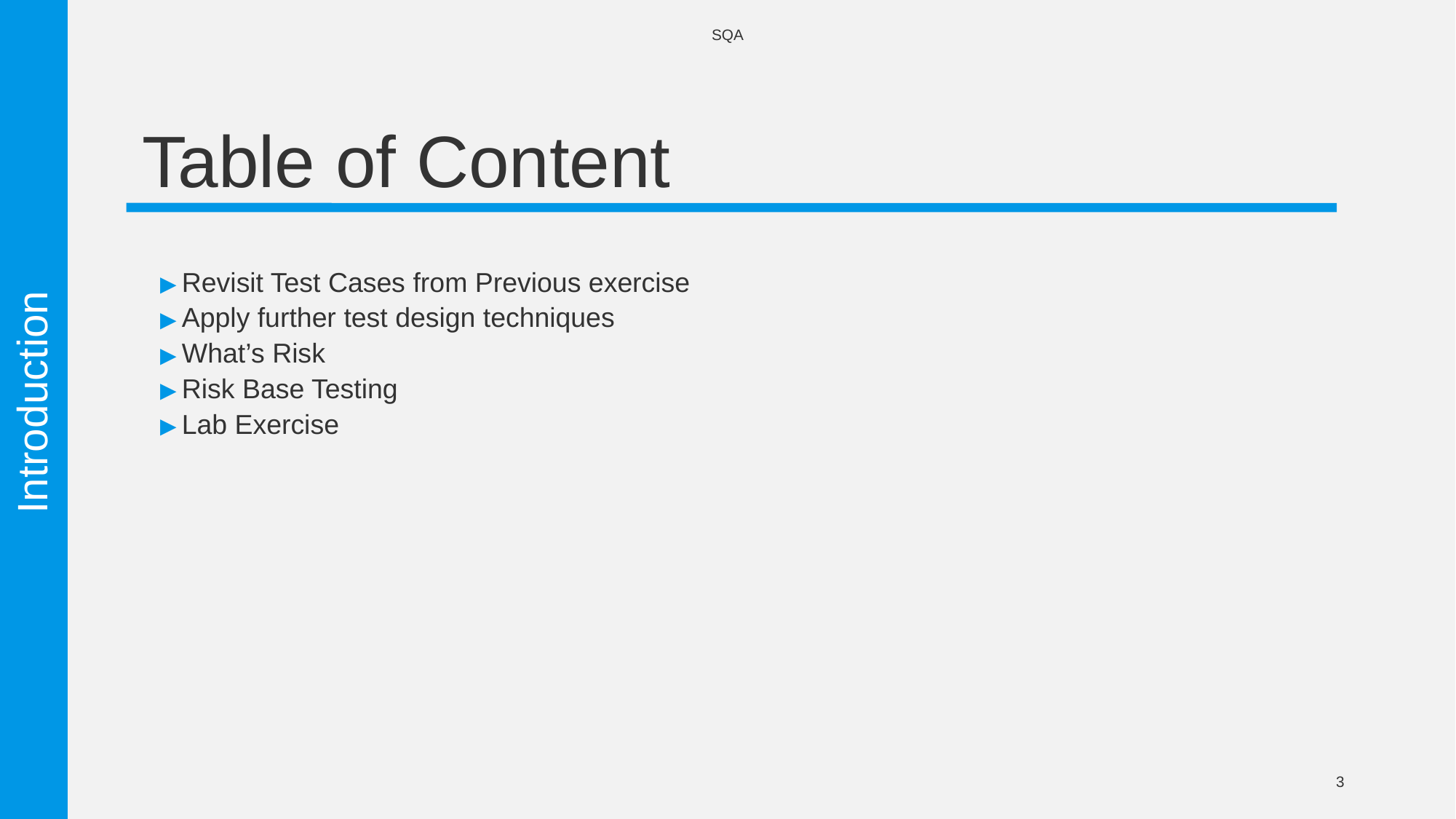

SQA
# Table of Content

Revisit Test Cases from Previous exercise
Apply further test design techniques
What’s Risk
Risk Base Testing
Lab Exercise
Introduction
3